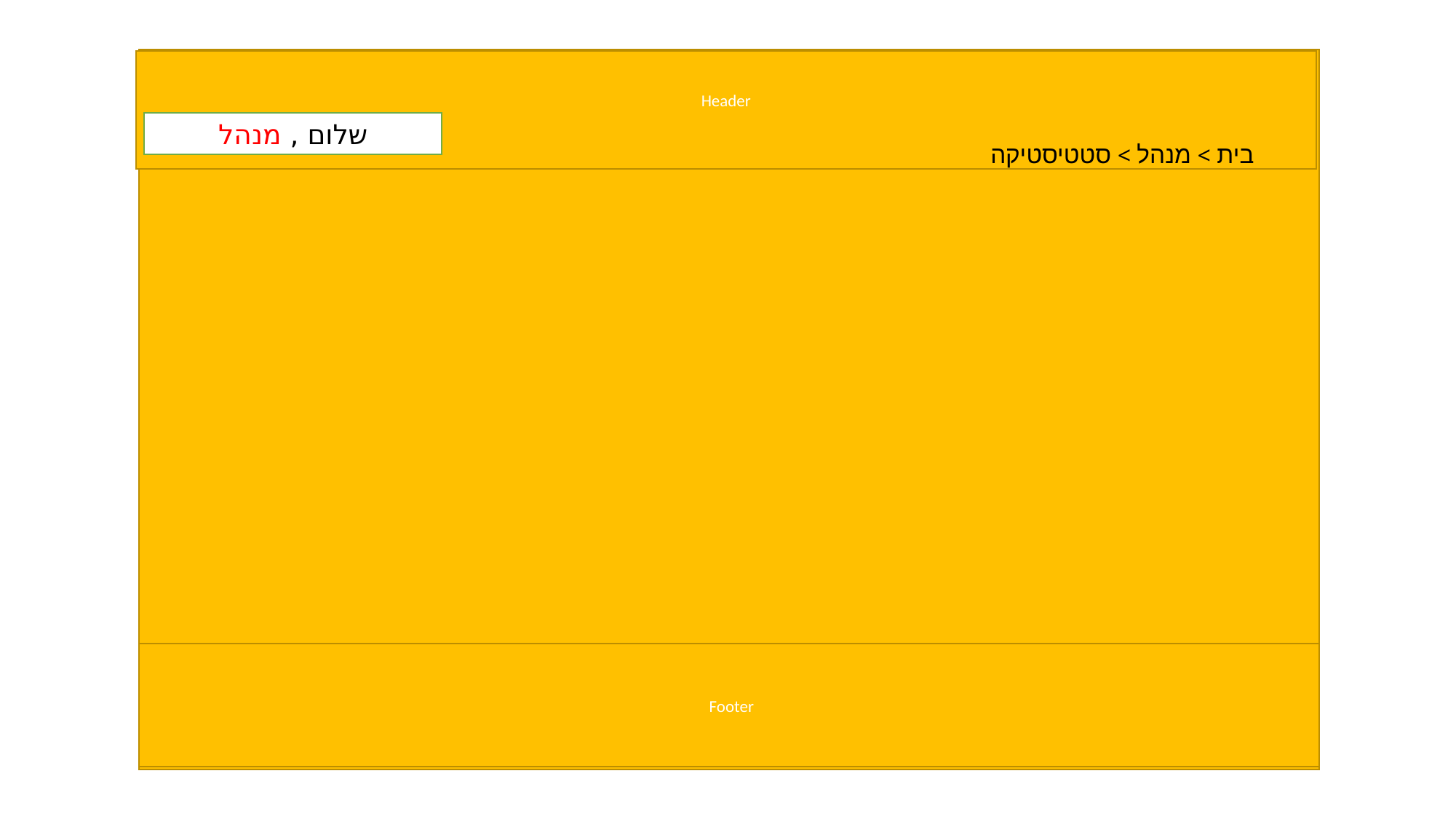

Header

שלום , מנהל
בית > מנהל > סטטיסטיקה

Footer